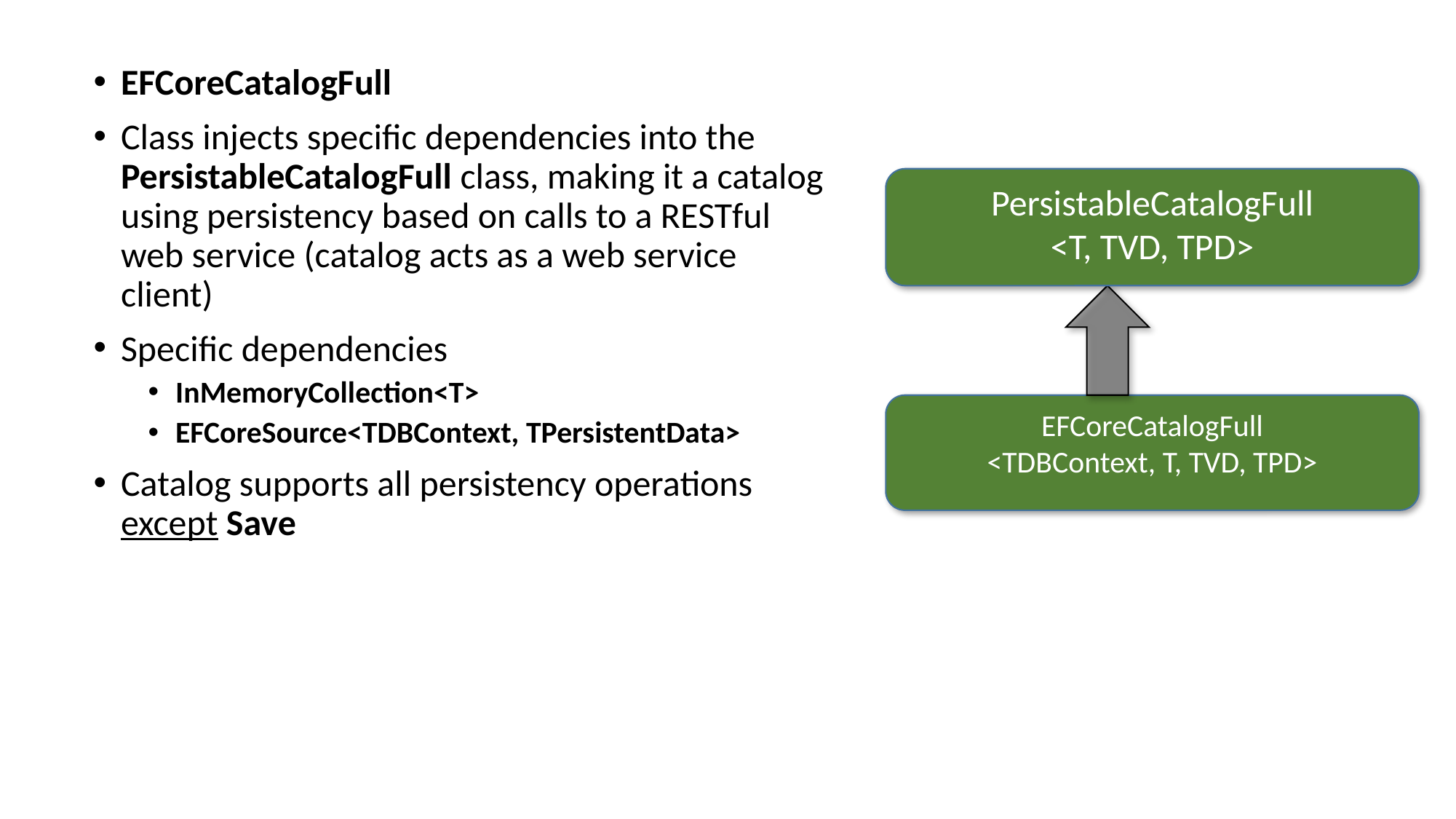

EFCoreCatalogFull
Class injects specific dependencies into the PersistableCatalogFull class, making it a catalog using persistency based on calls to a RESTful web service (catalog acts as a web service client)
Specific dependencies
InMemoryCollection<T>
EFCoreSource<TDBContext, TPersistentData>
Catalog supports all persistency operations except Save
PersistableCatalogFull
<T, TVD, TPD>

EFCoreCatalogFull
<TDBContext, T, TVD, TPD>